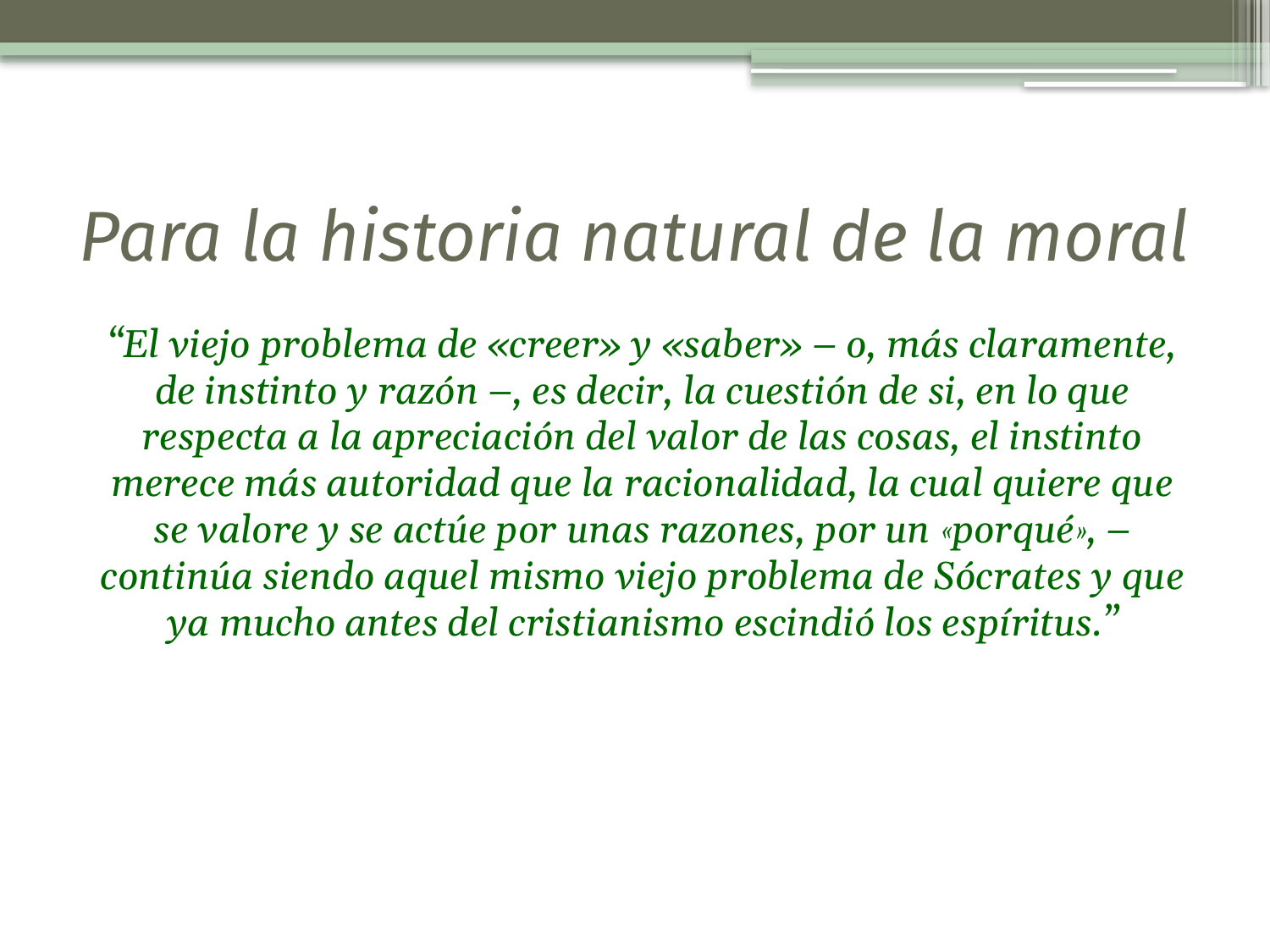

# Para la historia natural de la moral
“El viejo problema de «creer» y «saber» – o, más claramente, de instinto y razón –, es decir, la cuestión de si, en lo que respecta a la apreciación del valor de las cosas, el instinto merece más autoridad que la racionalidad, la cual quiere que se valore y se actúe por unas razones, por un «porqué», – continúa siendo aquel mismo viejo problema de Sócrates y que ya mucho antes del cristianismo escindió los espíritus.”